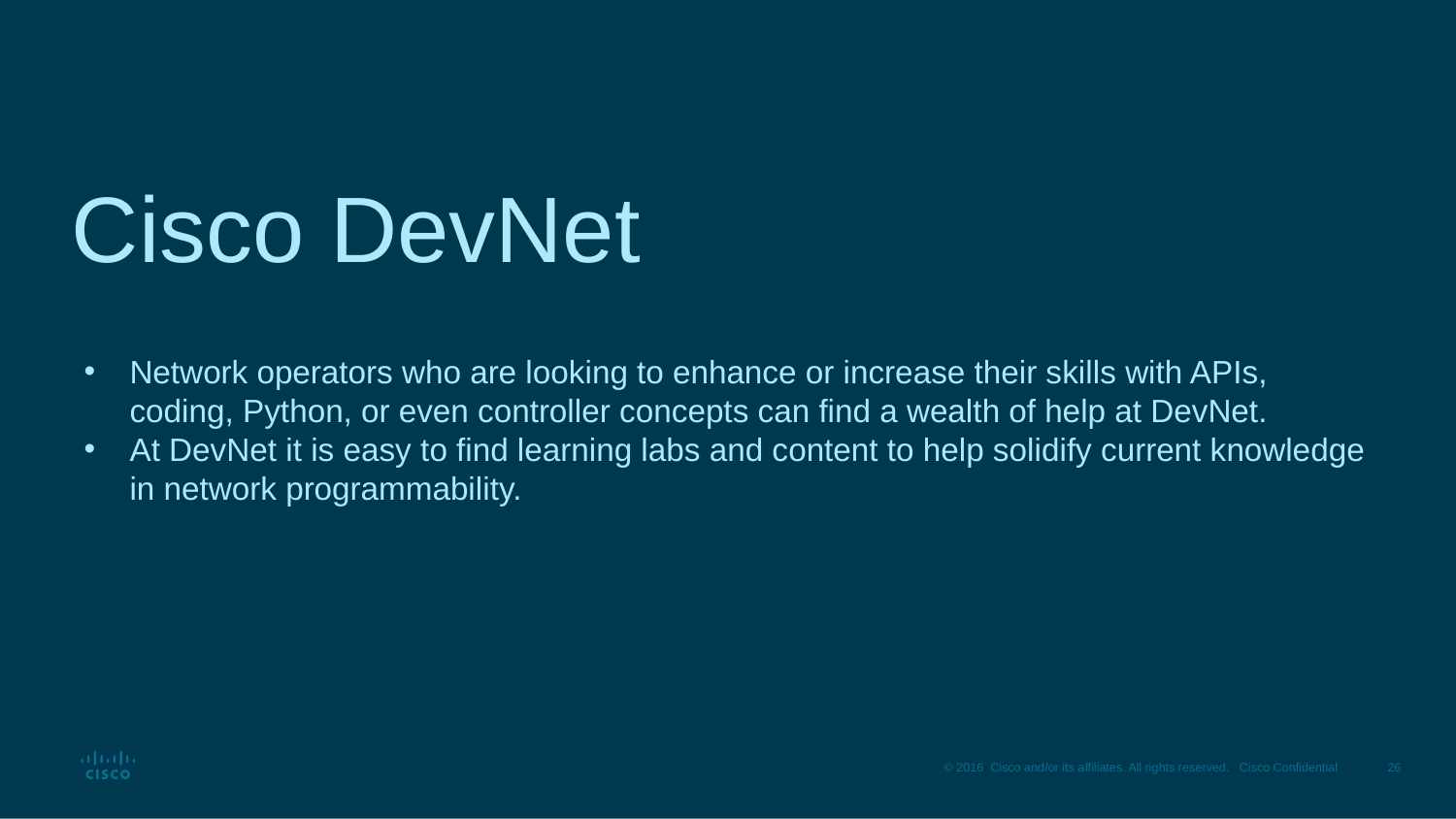

# Cisco DevNet
Network operators who are looking to enhance or increase their skills with APIs, coding, Python, or even controller concepts can find a wealth of help at DevNet.
At DevNet it is easy to find learning labs and content to help solidify current knowledge in network programmability.